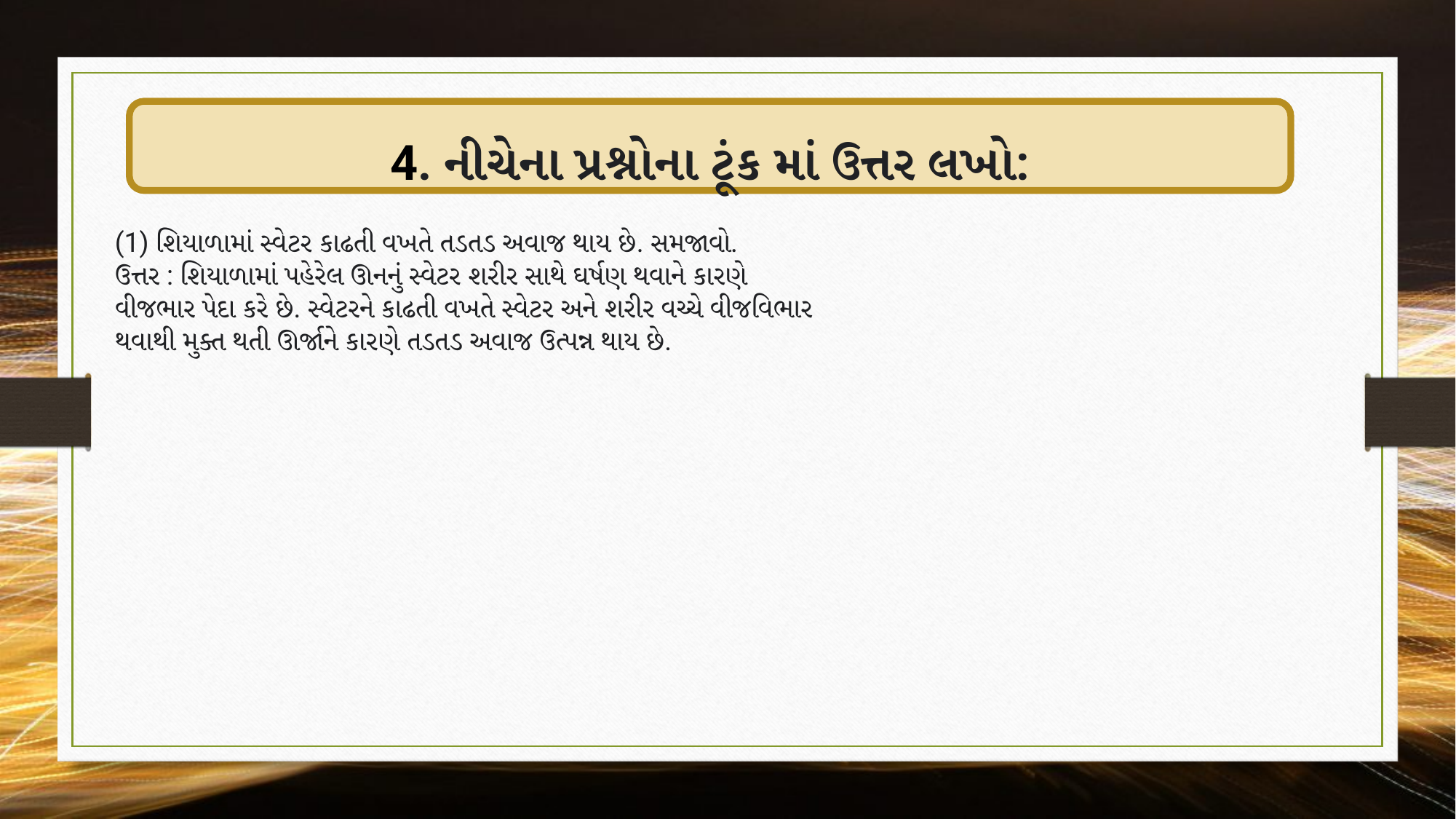

4. નીચેના પ્રશ્નોના ટૂંક માં ઉત્તર લખો:
(1) શિયાળામાં સ્વેટર કાઢતી વખતે તડતડ અવાજ થાય છે. સમજાવો.
ઉત્તર : શિયાળામાં પહેરેલ ઊનનું સ્વેટર શરીર સાથે ઘર્ષણ થવાને કારણે
વીજભાર પેદા કરે છે. સ્વેટરને કાઢતી વખતે સ્વેટર અને શરીર વચ્ચે વીજવિભાર
થવાથી મુક્ત થતી ઊર્જાને કારણે તડતડ અવાજ ઉત્પન્ન થાય છે.